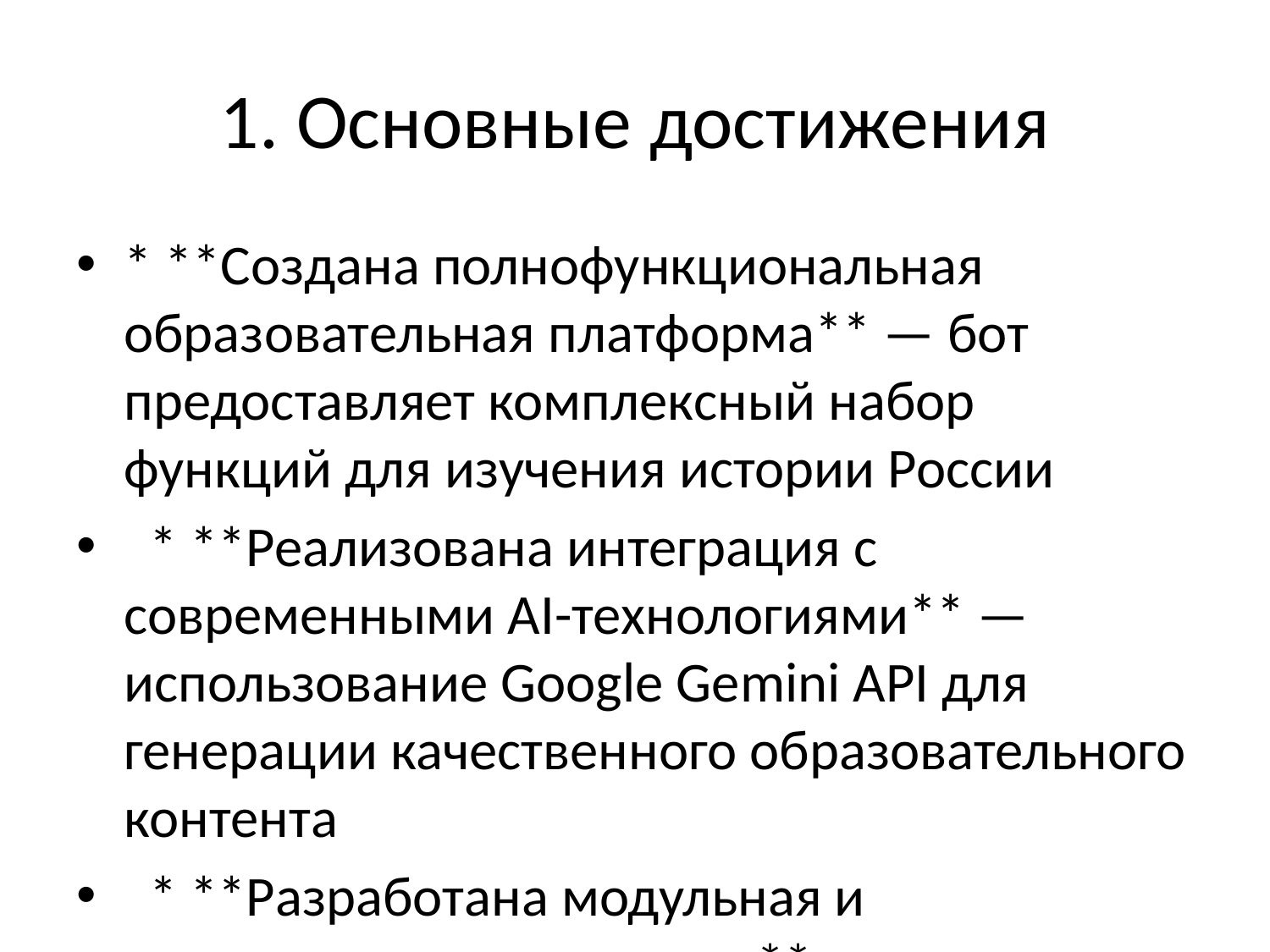

# 1. Основные достижения
* **Создана полнофункциональная образовательная платформа** — бот предоставляет комплексный набор функций для изучения истории России
  * **Реализована интеграция с современными AI-технологиями** — использование Google Gemini API для генерации качественного образовательного контента
  * **Разработана модульная и расширяемая архитектура** — система легко масштабируется и дополняется новыми функциями
  * **Внедрены инновационные образовательные подходы** — интерактивное обучение, визуализация, пер...